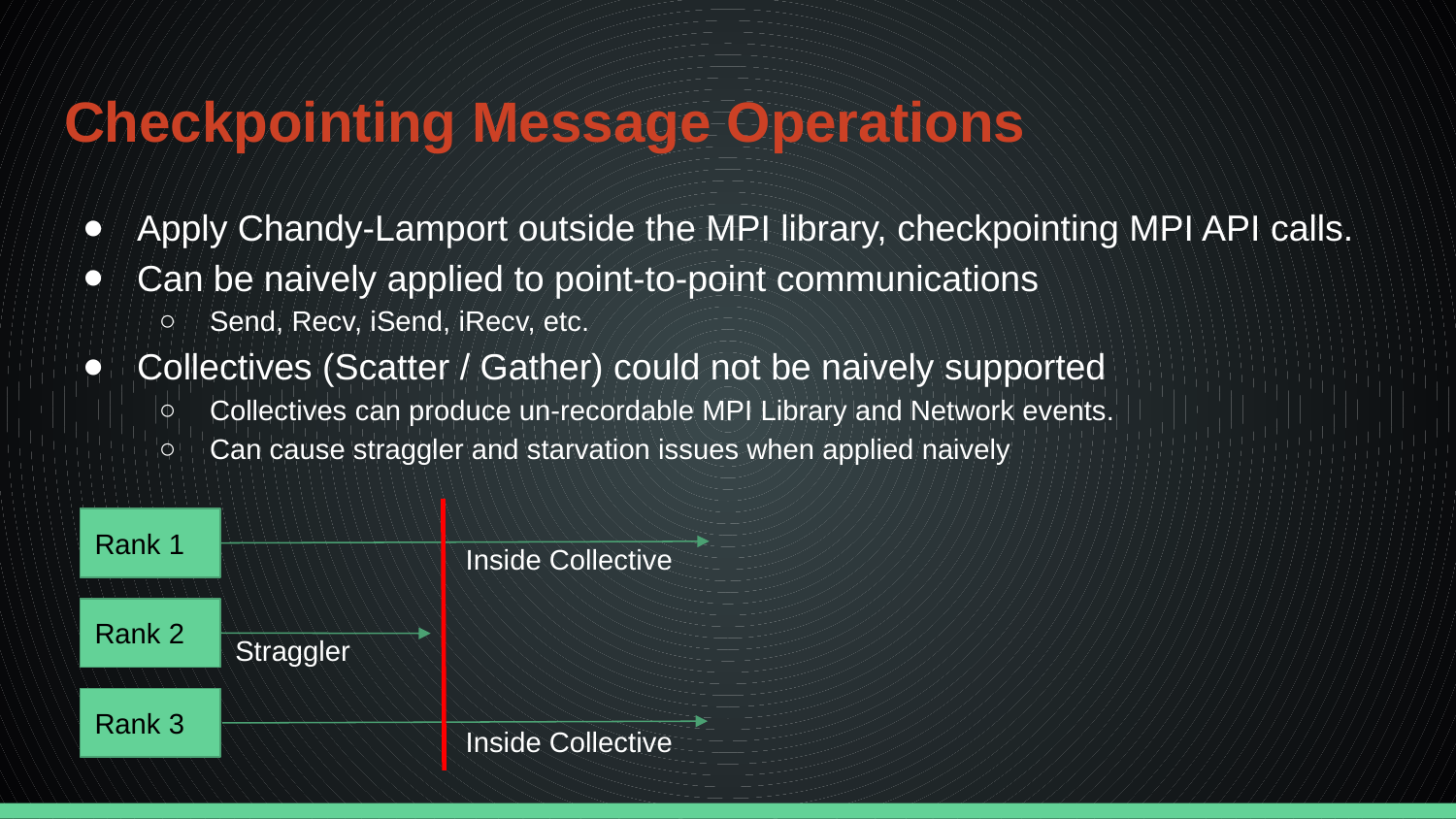

# Checkpointing Message Operations
Apply Chandy-Lamport outside the MPI library, checkpointing MPI API calls.
Can be naively applied to point-to-point communications
Send, Recv, iSend, iRecv, etc.
Collectives (Scatter / Gather) could not be naively supported
Collectives can produce un-recordable MPI Library and Network events.
Can cause straggler and starvation issues when applied naively
Rank 1
Inside Collective
Rank 2
Straggler
Rank 3
Inside Collective